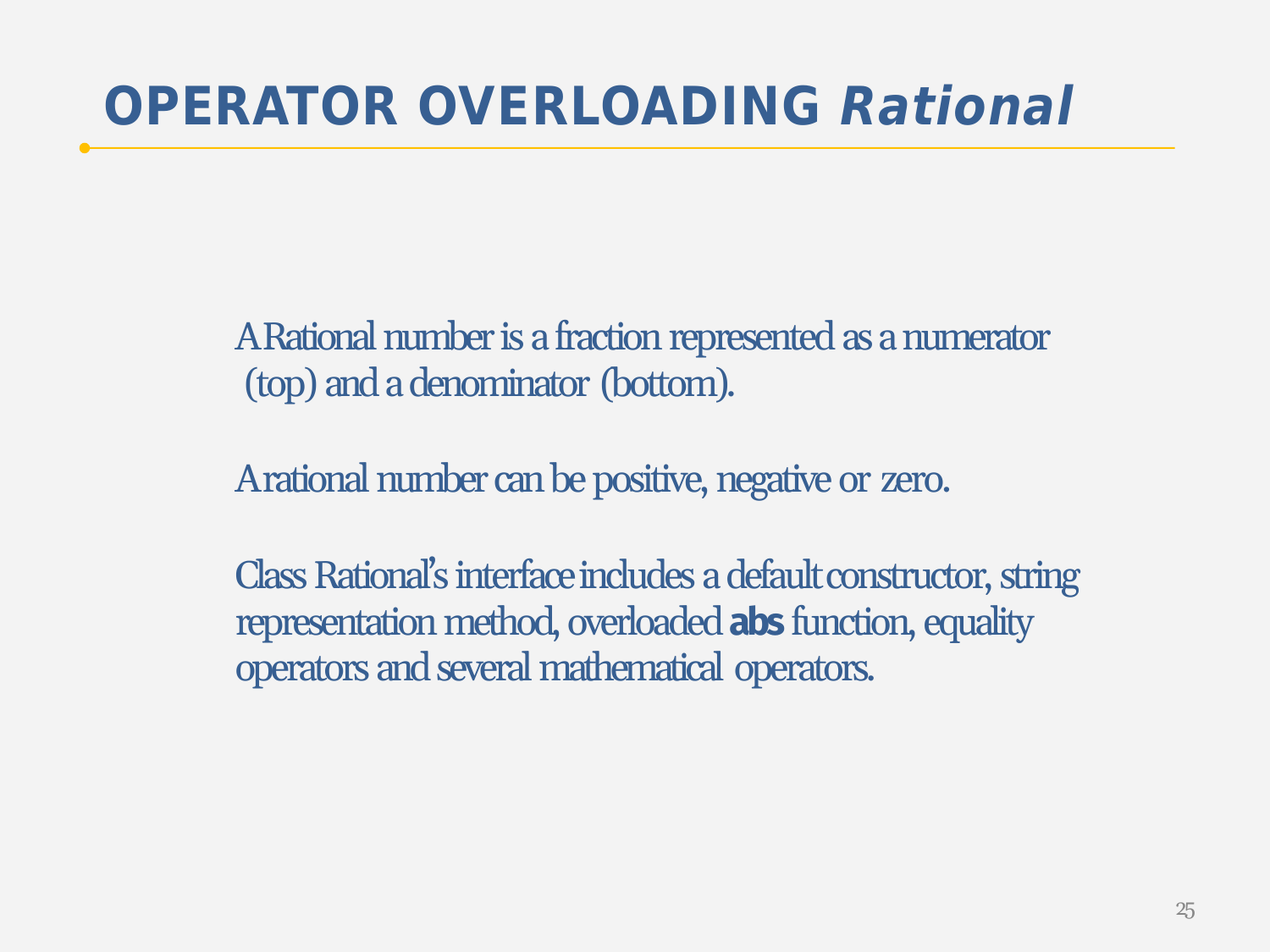

# OPERATOR OVERLOADING Rational

A Rational number is a fraction represented as a numerator  (top) and a denominator (bottom).

A rational number can be positive, negative or zero.

Class Rational’s interface includes a default constructor, string  representation method, overloaded abs function, equality  operators and several mathematical operators.
25